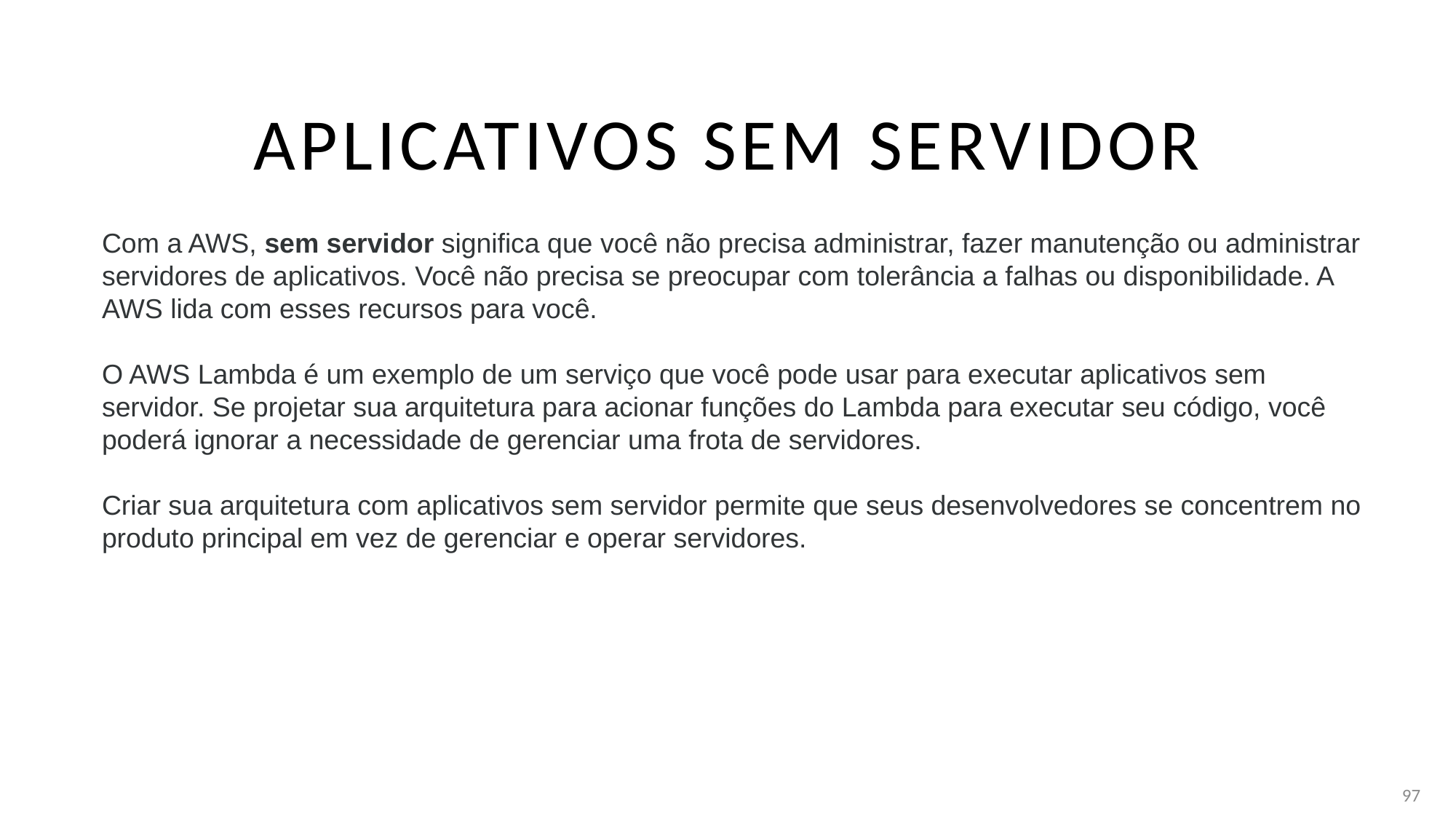

# Aplicativos sem servidor
Com a AWS, sem servidor significa que você não precisa administrar, fazer manutenção ou administrar servidores de aplicativos. Você não precisa se preocupar com tolerância a falhas ou disponibilidade. A AWS lida com esses recursos para você.
O AWS Lambda é um exemplo de um serviço que você pode usar para executar aplicativos sem servidor. Se projetar sua arquitetura para acionar funções do Lambda para executar seu código, você poderá ignorar a necessidade de gerenciar uma frota de servidores.
Criar sua arquitetura com aplicativos sem servidor permite que seus desenvolvedores se concentrem no produto principal em vez de gerenciar e operar servidores.
97